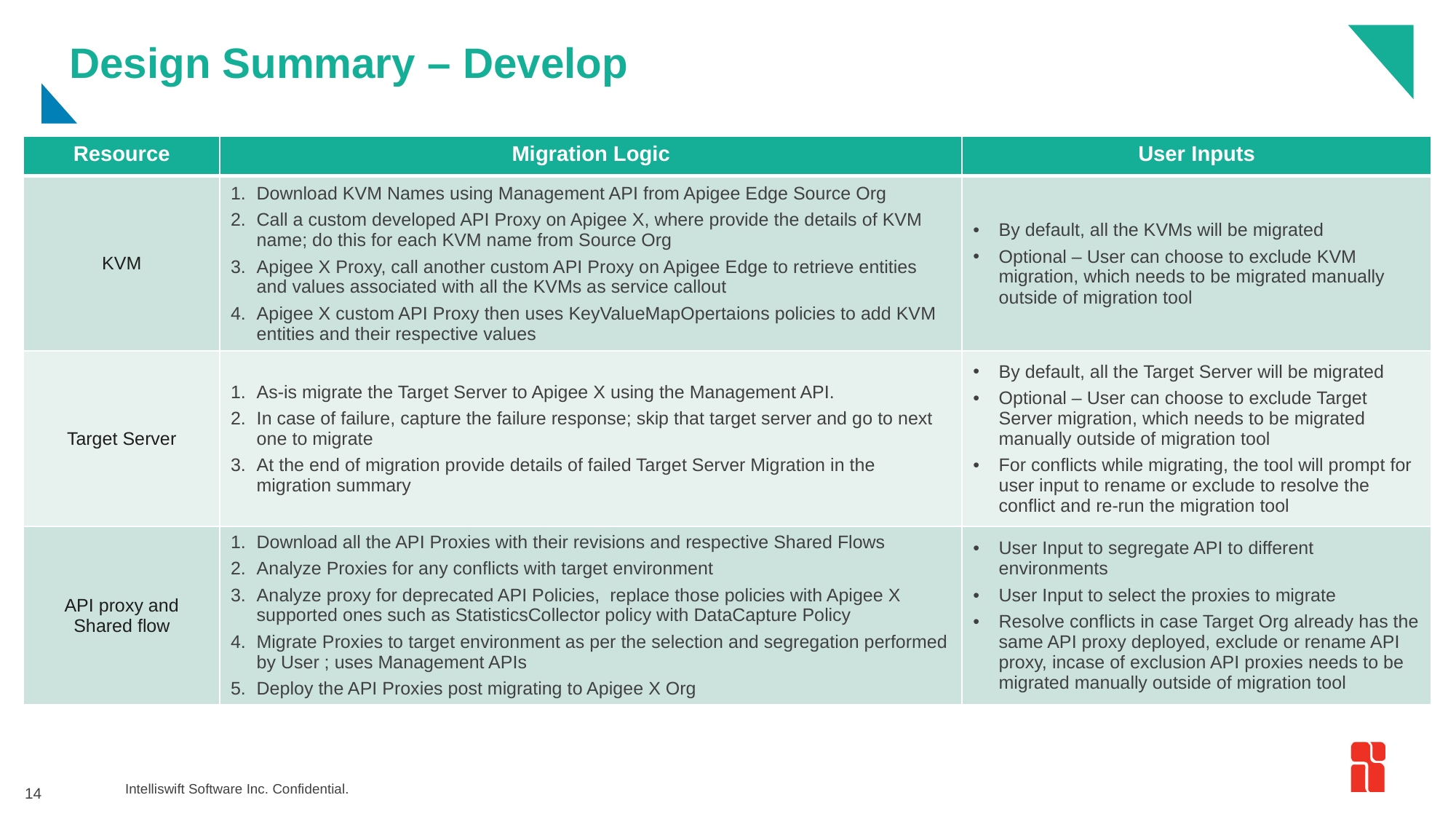

# Design Summary – Develop
| Resource | Migration Logic | User Inputs |
| --- | --- | --- |
| KVM | Download KVM Names using Management API from Apigee Edge Source Org Call a custom developed API Proxy on Apigee X, where provide the details of KVM name; do this for each KVM name from Source Org Apigee X Proxy, call another custom API Proxy on Apigee Edge to retrieve entities and values associated with all the KVMs as service callout Apigee X custom API Proxy then uses KeyValueMapOpertaions policies to add KVM entities and their respective values | By default, all the KVMs will be migrated Optional – User can choose to exclude KVM migration, which needs to be migrated manually outside of migration tool |
| Target Server | As-is migrate the Target Server to Apigee X using the Management API. In case of failure, capture the failure response; skip that target server and go to next one to migrate At the end of migration provide details of failed Target Server Migration in the migration summary | By default, all the Target Server will be migrated Optional – User can choose to exclude Target Server migration, which needs to be migrated manually outside of migration tool For conflicts while migrating, the tool will prompt for user input to rename or exclude to resolve the conflict and re-run the migration tool |
| API proxy and Shared flow | Download all the API Proxies with their revisions and respective Shared Flows Analyze Proxies for any conflicts with target environment Analyze proxy for deprecated API Policies, replace those policies with Apigee X supported ones such as StatisticsCollector policy with DataCapture Policy Migrate Proxies to target environment as per the selection and segregation performed by User ; uses Management APIs Deploy the API Proxies post migrating to Apigee X Org | User Input to segregate API to different environments User Input to select the proxies to migrate Resolve conflicts in case Target Org already has the same API proxy deployed, exclude or rename API proxy, incase of exclusion API proxies needs to be migrated manually outside of migration tool |